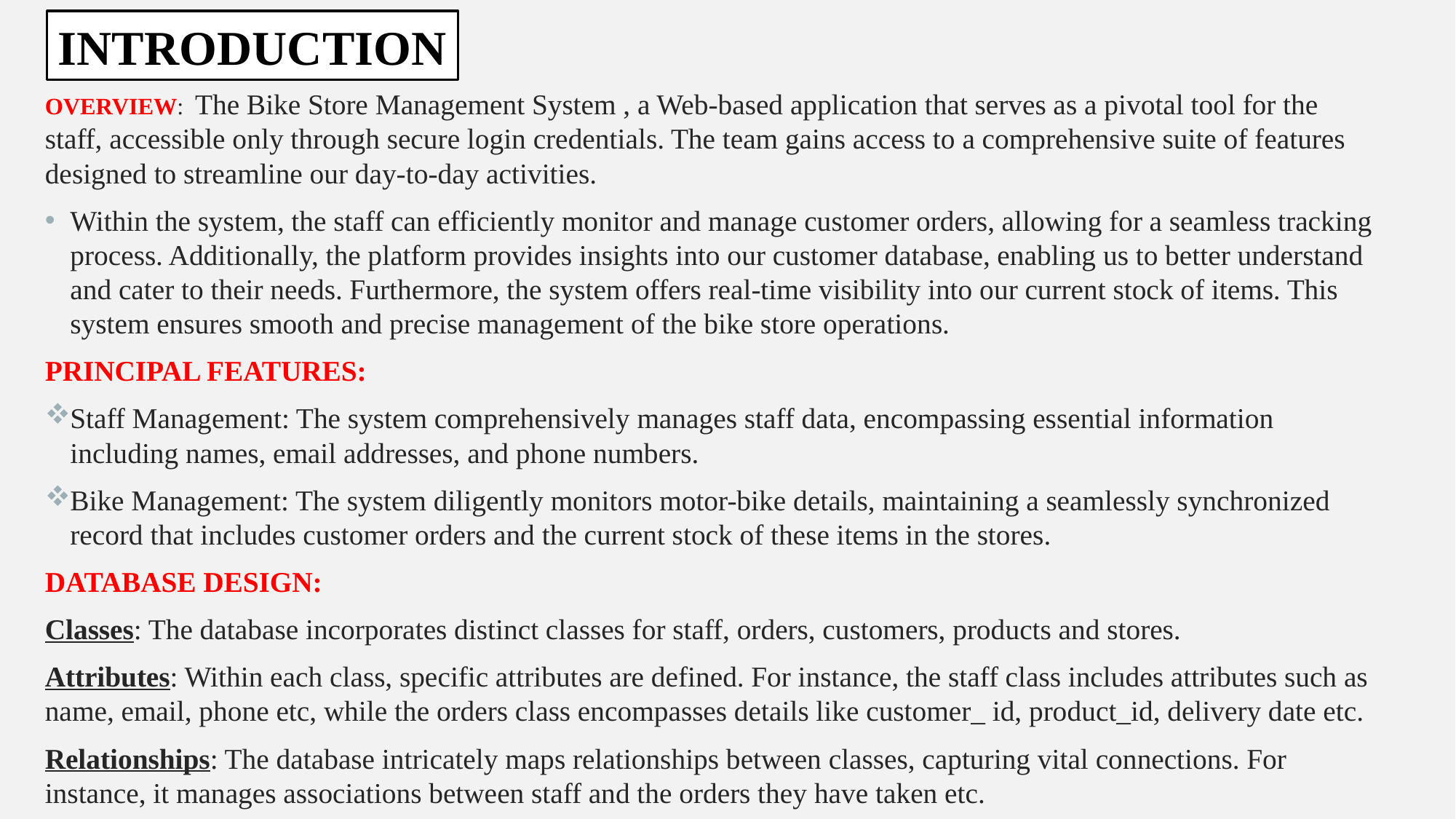

INTRODUCTION
OVERVIEW:  The Bike Store Management System , a Web-based application that serves as a pivotal tool for the staff, accessible only through secure login credentials. The team gains access to a comprehensive suite of features designed to streamline our day-to-day activities.
Within the system, the staff can efficiently monitor and manage customer orders, allowing for a seamless tracking process. Additionally, the platform provides insights into our customer database, enabling us to better understand and cater to their needs. Furthermore, the system offers real-time visibility into our current stock of items. This system ensures smooth and precise management of the bike store operations.
PRINCIPAL FEATURES:
Staff Management: The system comprehensively manages staff data, encompassing essential information including names, email addresses, and phone numbers.
Bike Management: The system diligently monitors motor-bike details, maintaining a seamlessly synchronized record that includes customer orders and the current stock of these items in the stores.
DATABASE DESIGN:
Classes: The database incorporates distinct classes for staff, orders, customers, products and stores.
Attributes: Within each class, specific attributes are defined. For instance, the staff class includes attributes such as name, email, phone etc, while the orders class encompasses details like customer_ id, product_id, delivery date etc.
Relationships: The database intricately maps relationships between classes, capturing vital connections. For instance, it manages associations between staff and the orders they have taken etc.